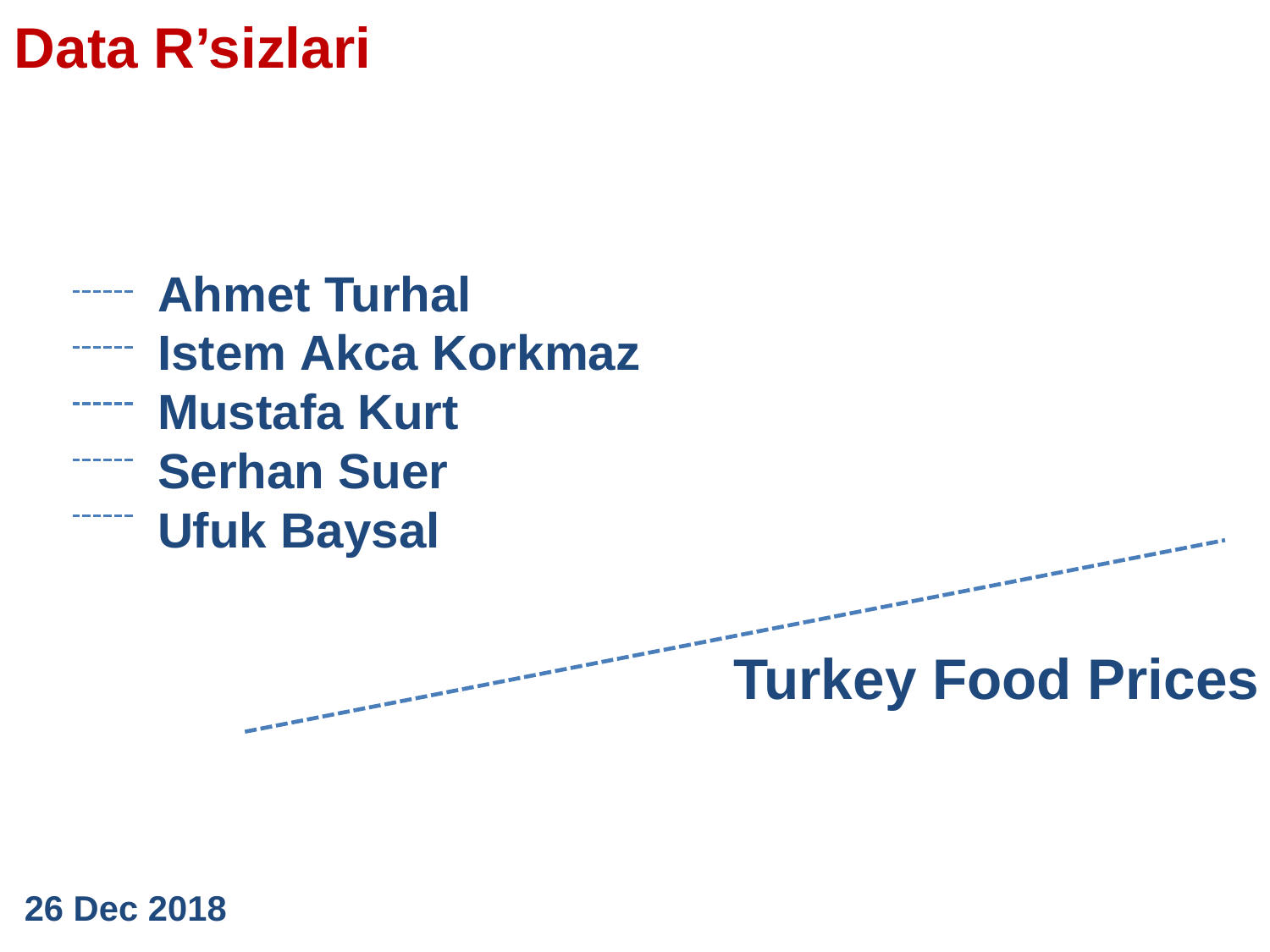

# Data R’sizlari
Ahmet Turhal
Istem Akca Korkmaz
Mustafa Kurt
Serhan Suer
Ufuk Baysal
Turkey Food Prices
26 Dec 2018